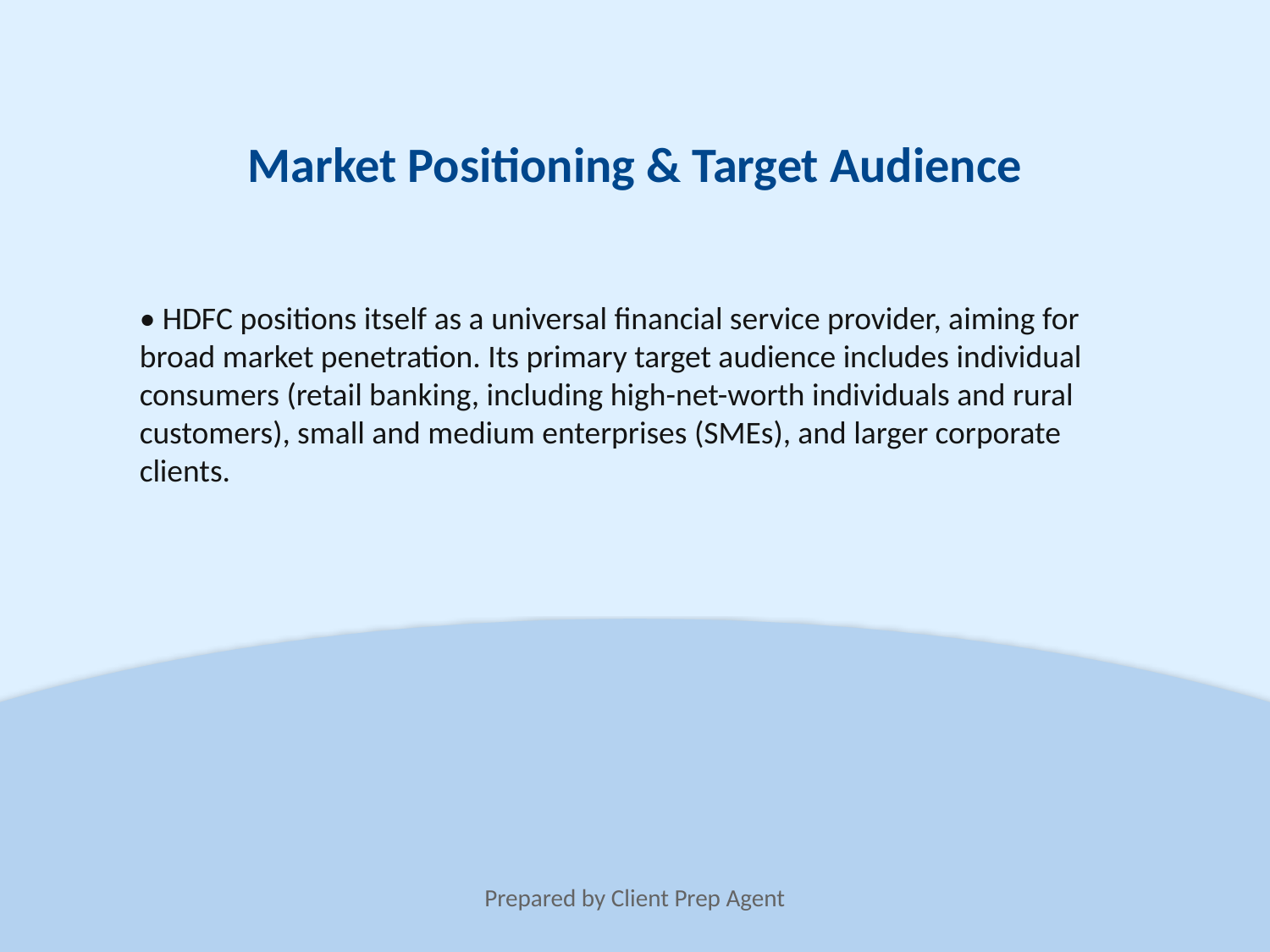

Market Positioning & Target Audience

• HDFC positions itself as a universal financial service provider, aiming for broad market penetration. Its primary target audience includes individual consumers (retail banking, including high-net-worth individuals and rural customers), small and medium enterprises (SMEs), and larger corporate clients.

Prepared by Client Prep Agent